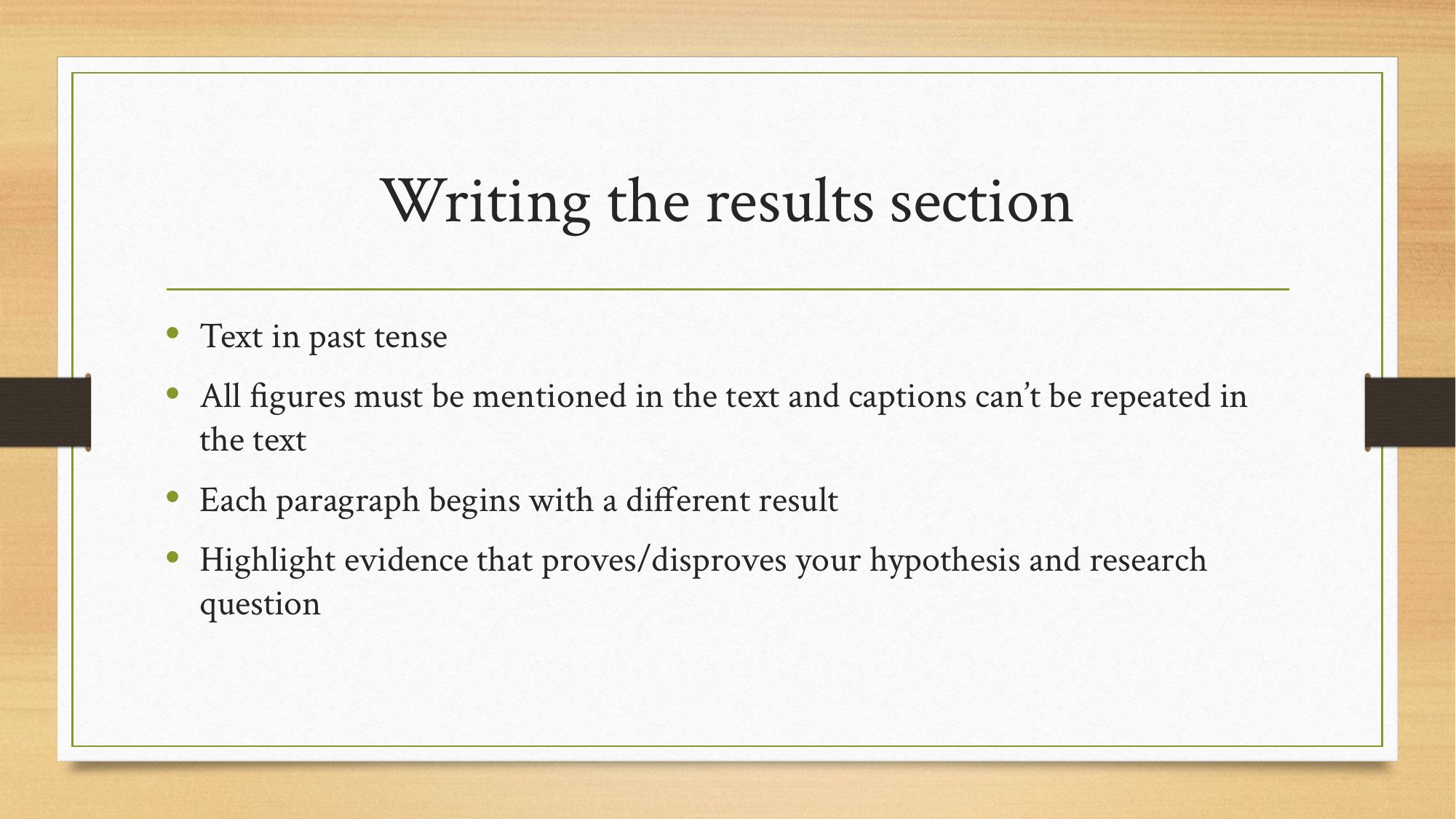

# Writing the results section
Text in past tense
All figures must be mentioned in the text and captions can’t be repeated in the text
Each paragraph begins with a different result
Highlight evidence that proves/disproves your hypothesis and research question